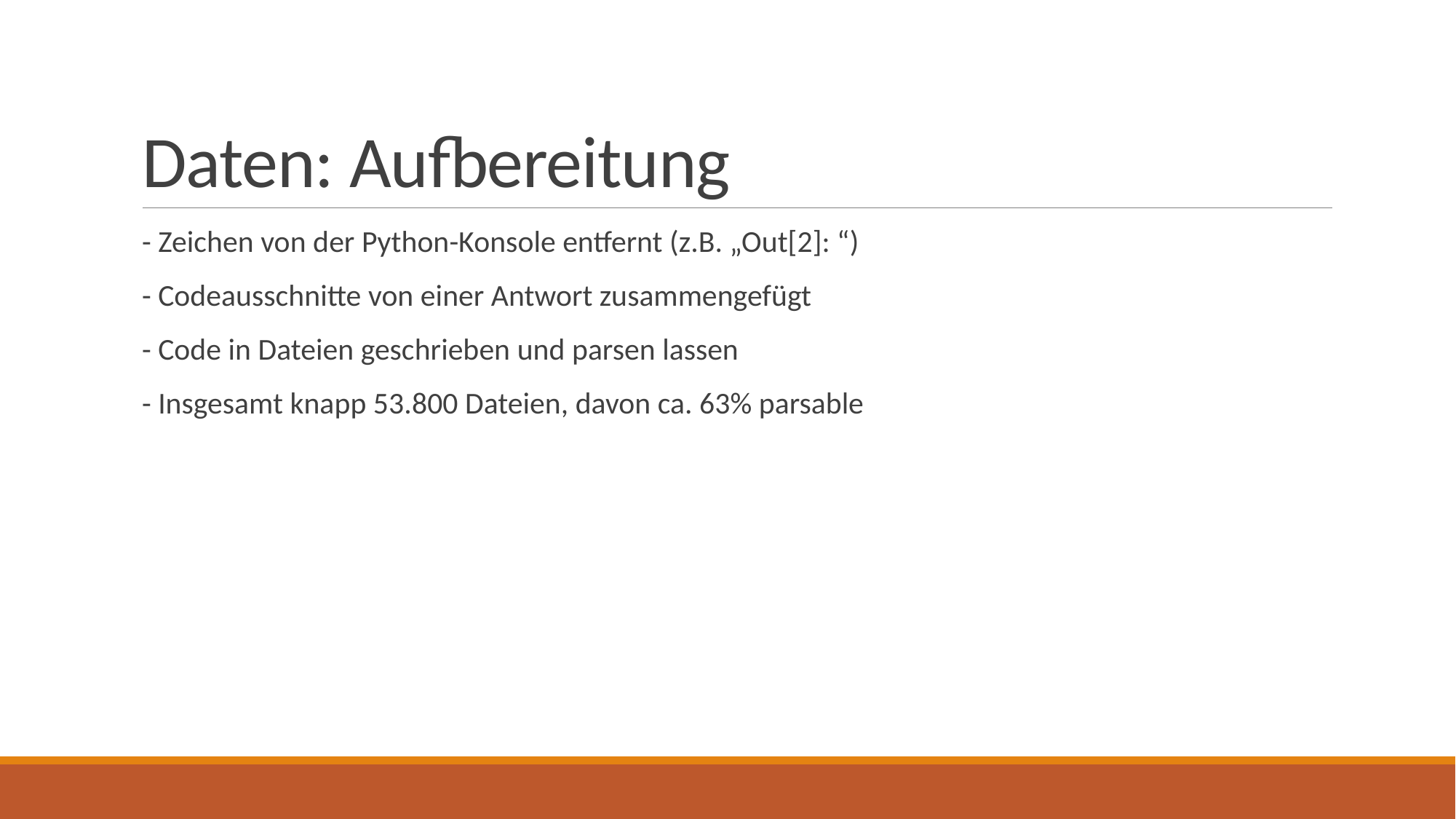

# Daten: Aufbereitung
- Zeichen von der Python-Konsole entfernt (z.B. „Out[2]: “)
- Codeausschnitte von einer Antwort zusammengefügt
- Code in Dateien geschrieben und parsen lassen
- Insgesamt knapp 53.800 Dateien, davon ca. 63% parsable